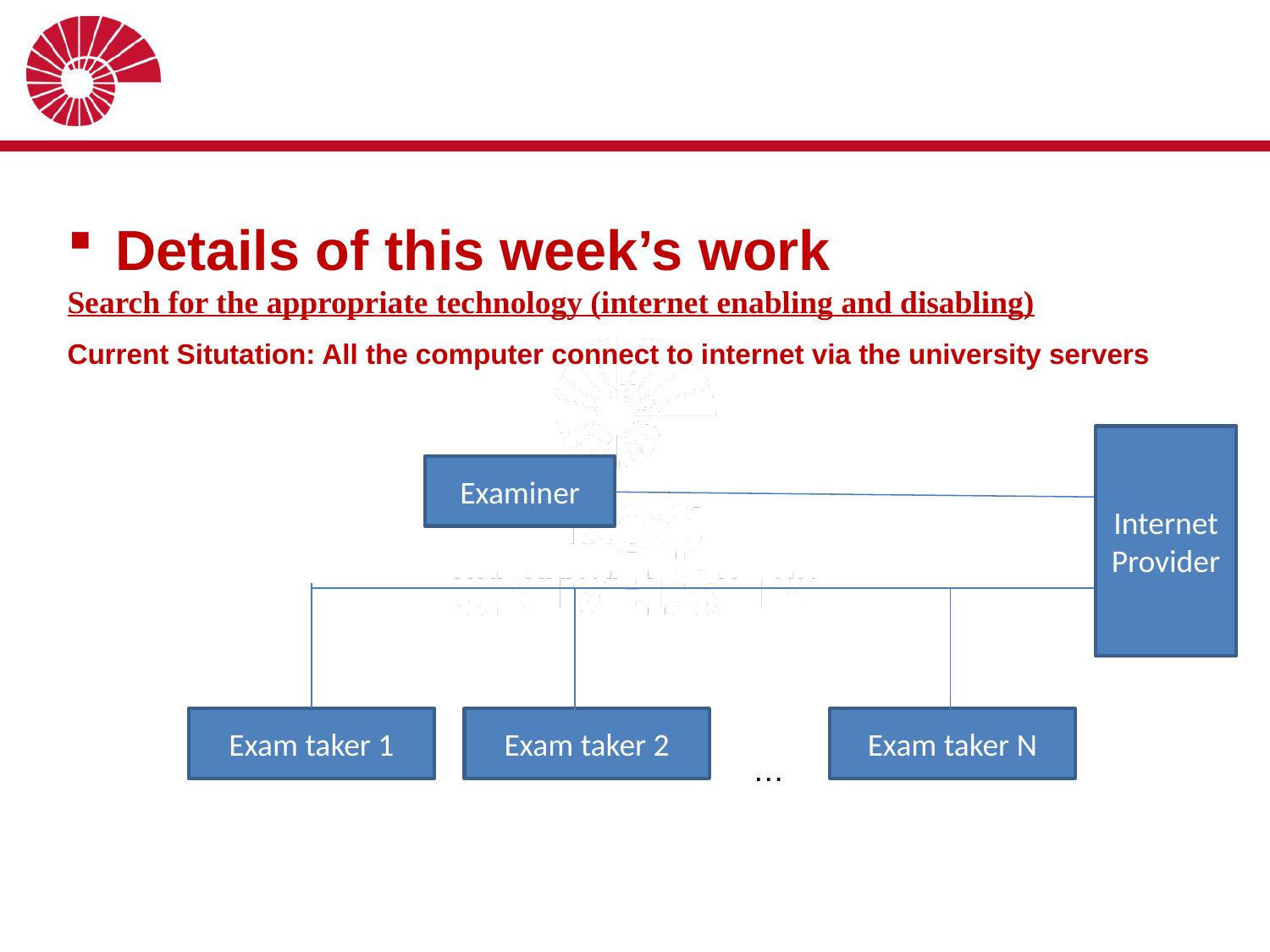

#
Details of this week’s work
Search for the appropriate technology (internet enabling and disabling)
Current Situtation: All the computer connect to internet via the university servers

Internet
Provider
Examiner
Exam taker 1
Exam taker 2
Exam taker N
…